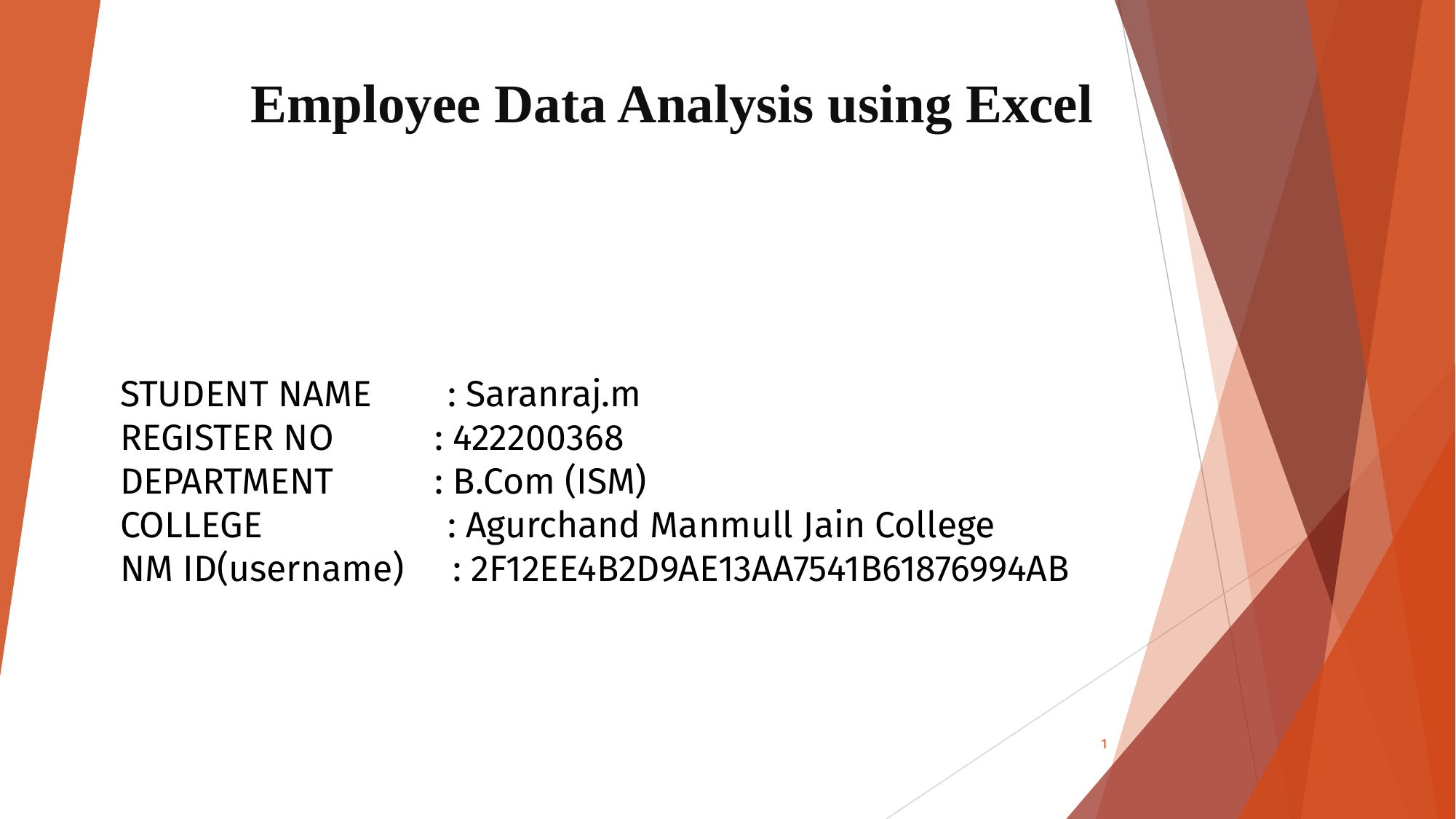

# Employee Data Analysis using Excel
STUDENT NAME	: Saranraj.m
REGISTER NO	          : 422200368
DEPARTMENT	          : B.Com (ISM)
COLLEGE		: Agurchand Manmull Jain College
NM ID(username)     : 2F12EE4B2D9AE13AA7541B61876994AB
1